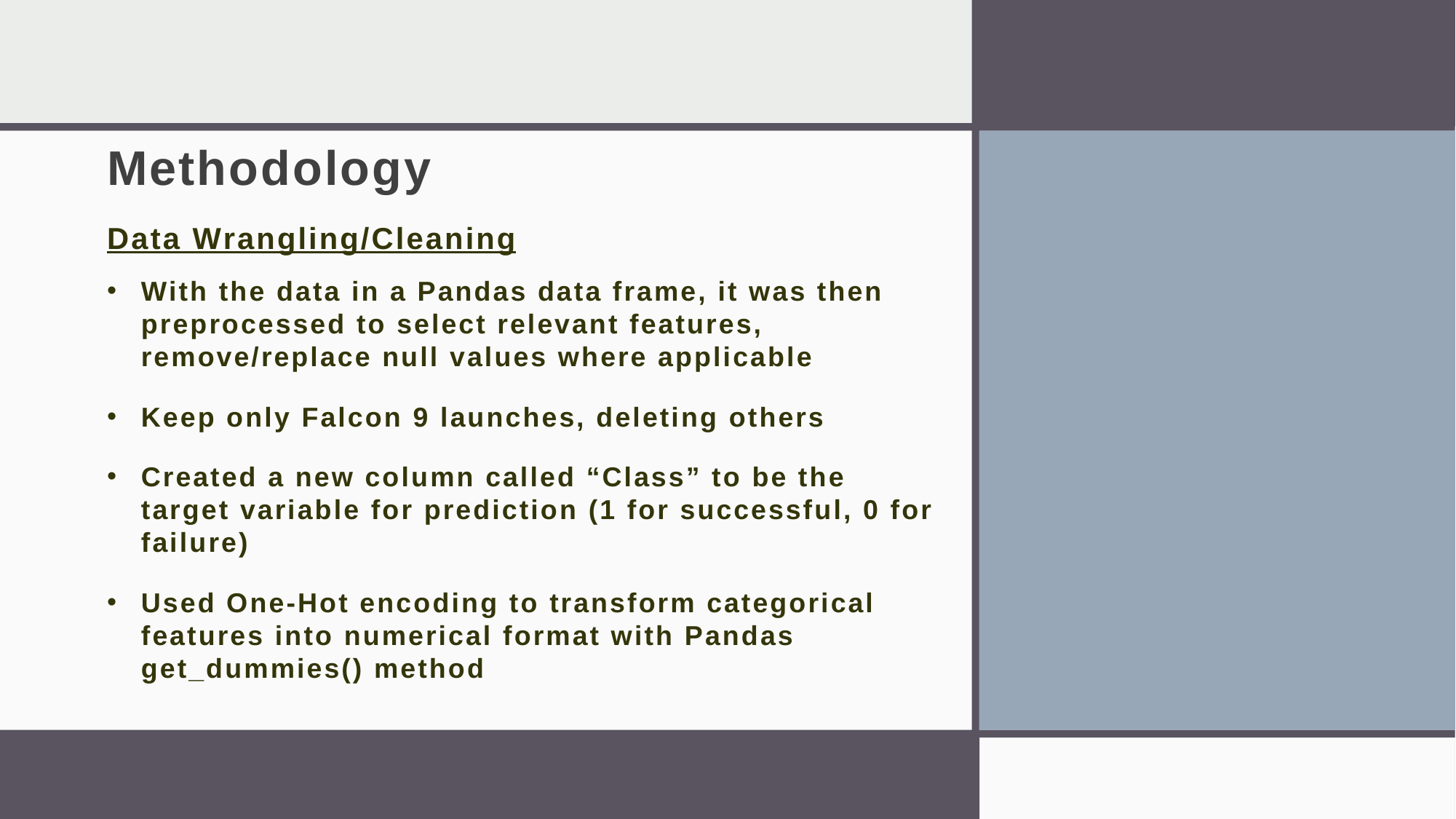

# Methodology
Data Wrangling/Cleaning
With the data in a Pandas data frame, it was then preprocessed to select relevant features, remove/replace null values where applicable
Keep only Falcon 9 launches, deleting others
Created a new column called “Class” to be the target variable for prediction (1 for successful, 0 for failure)
Used One-Hot encoding to transform categorical features into numerical format with Pandas get_dummies() method